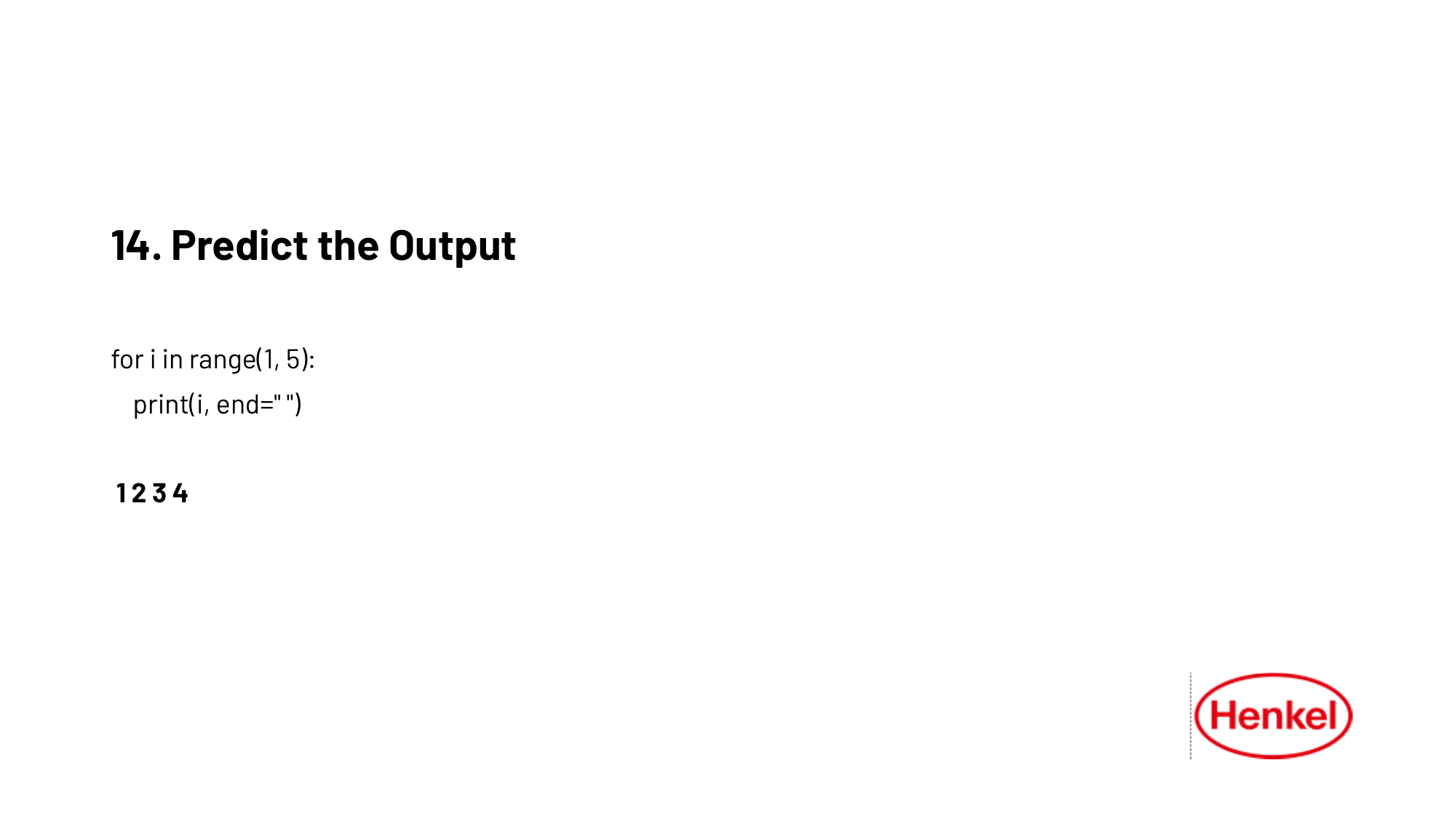

14. Predict the Output

for i in range(1, 5):
    print(i, end=" ")

 1 2 3 4